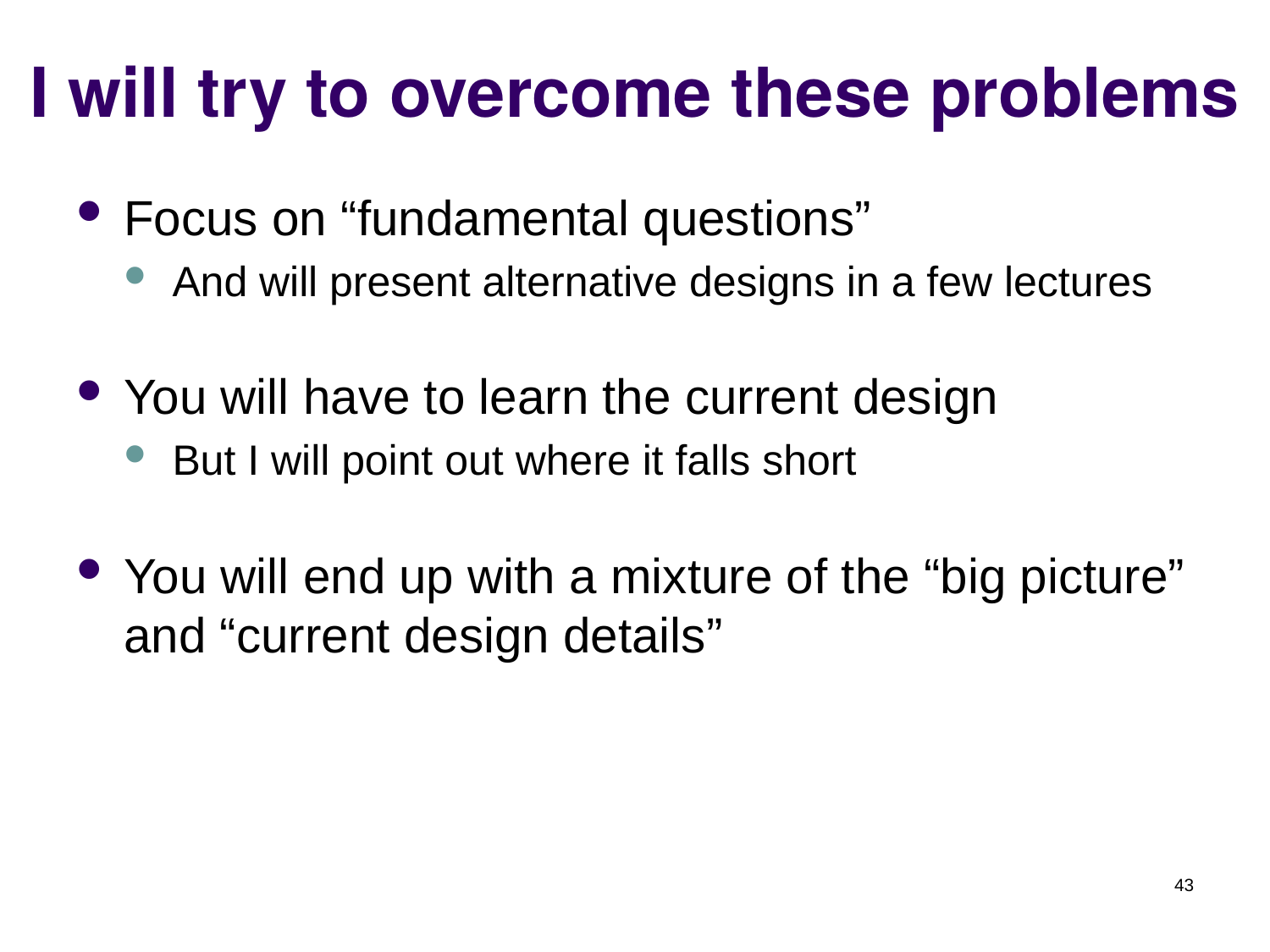

# I will try to overcome these problems
Focus on “fundamental questions”
And will present alternative designs in a few lectures
You will have to learn the current design
But I will point out where it falls short
You will end up with a mixture of the “big picture” and “current design details”

43